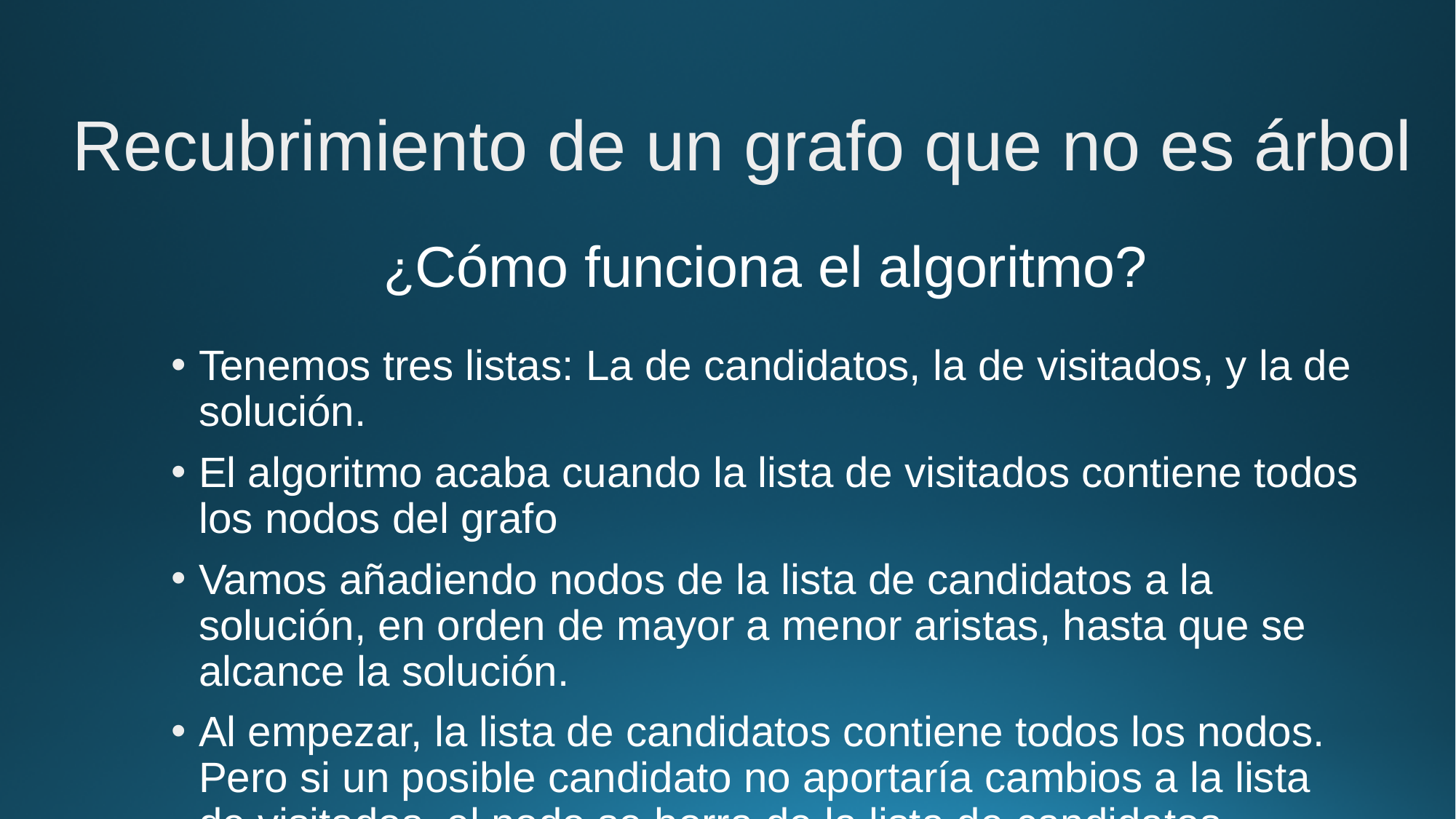

Recubrimiento de un grafo que no es árbol
# ¿Cómo funciona el algoritmo?
Tenemos tres listas: La de candidatos, la de visitados, y la de solución.
El algoritmo acaba cuando la lista de visitados contiene todos los nodos del grafo
Vamos añadiendo nodos de la lista de candidatos a la solución, en orden de mayor a menor aristas, hasta que se alcance la solución.
Al empezar, la lista de candidatos contiene todos los nodos. Pero si un posible candidato no aportaría cambios a la lista de visitados, el nodo se borra de la lista de candidatos.